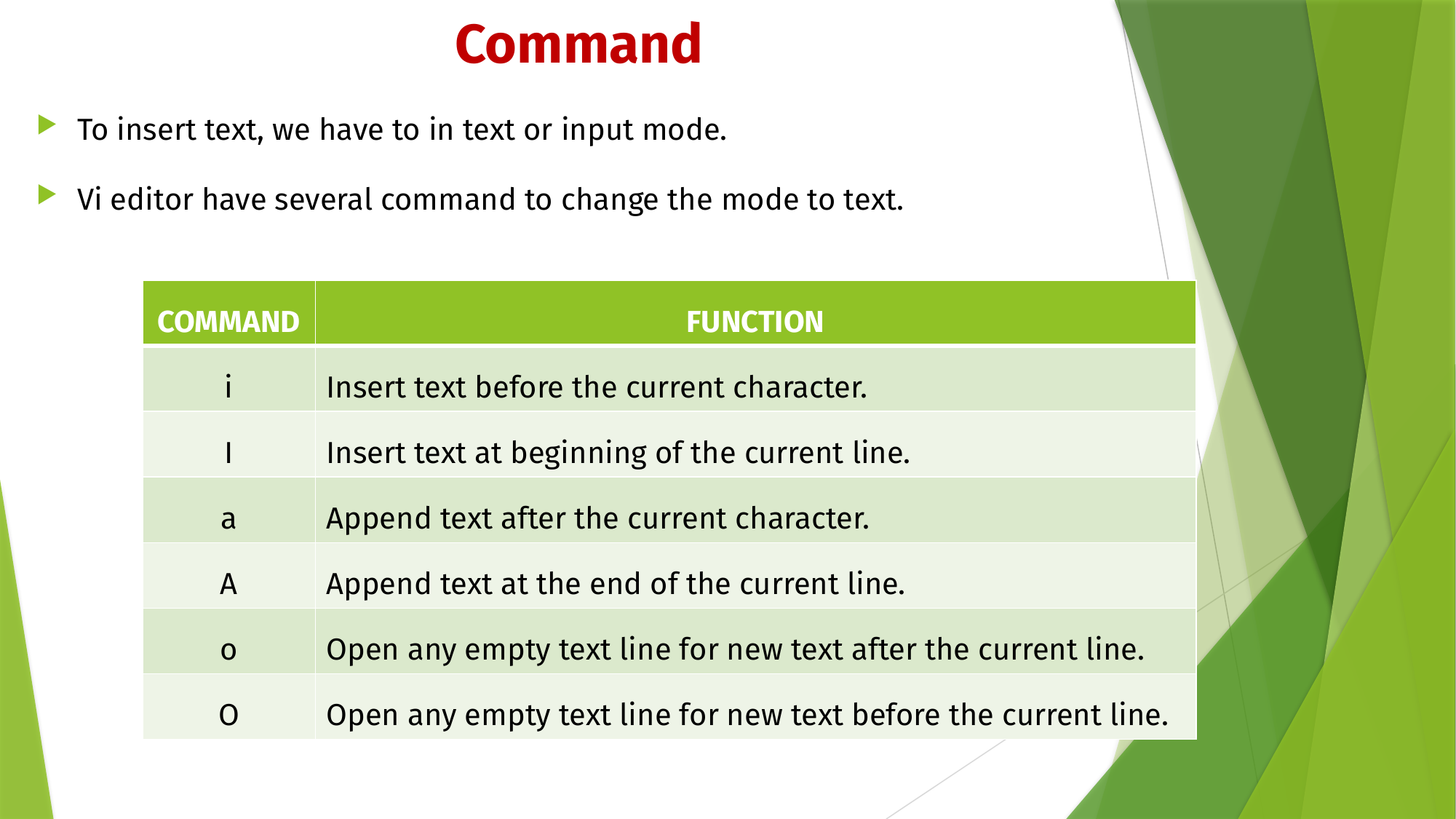

# Command
To insert text, we have to in text or input mode.
Vi editor have several command to change the mode to text.

| COMMAND | FUNCTION |
| --- | --- |
| i | Insert text before the current character. |
| I | Insert text at beginning of the current line. |
| a | Append text after the current character. |
| A | Append text at the end of the current line. |
| o | Open any empty text line for new text after the current line. |
| O | Open any empty text line for new text before the current line. |